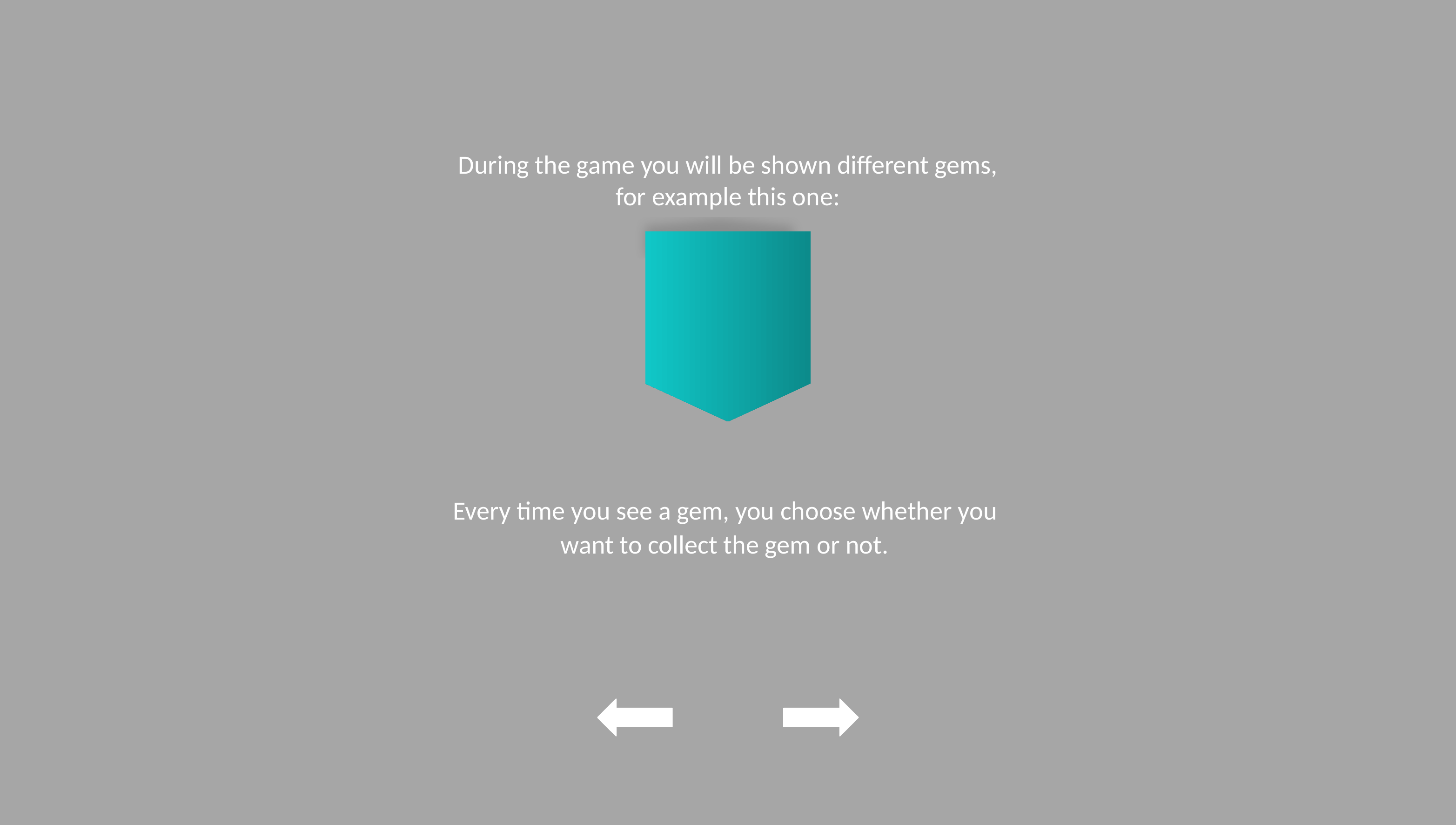

# During the game you will be shown different gems, for example this one: Every time you see a gem, you choose whether you want to collect the gem or not.